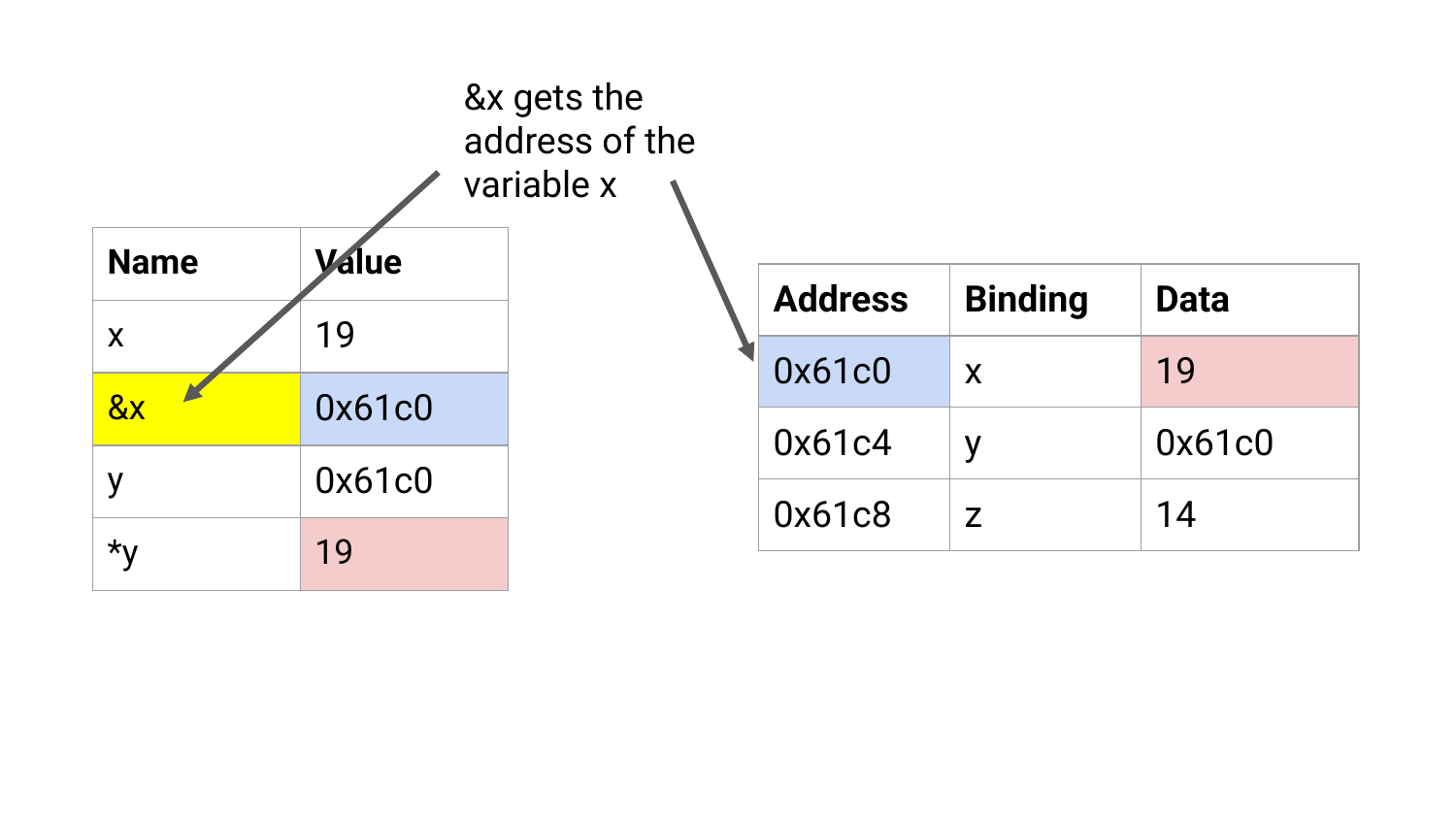

&x gets the address of the variable x
| Name | Value |
| --- | --- |
| x | 19 |
| &x | 0x61c0 |
| y | 0x61c0 |
| \*y | 19 |
| Address | Binding | Data |
| --- | --- | --- |
| 0x61c0 | x | 19 |
| 0x61c4 | y | 0x61c0 |
| 0x61c8 | z | 14 |